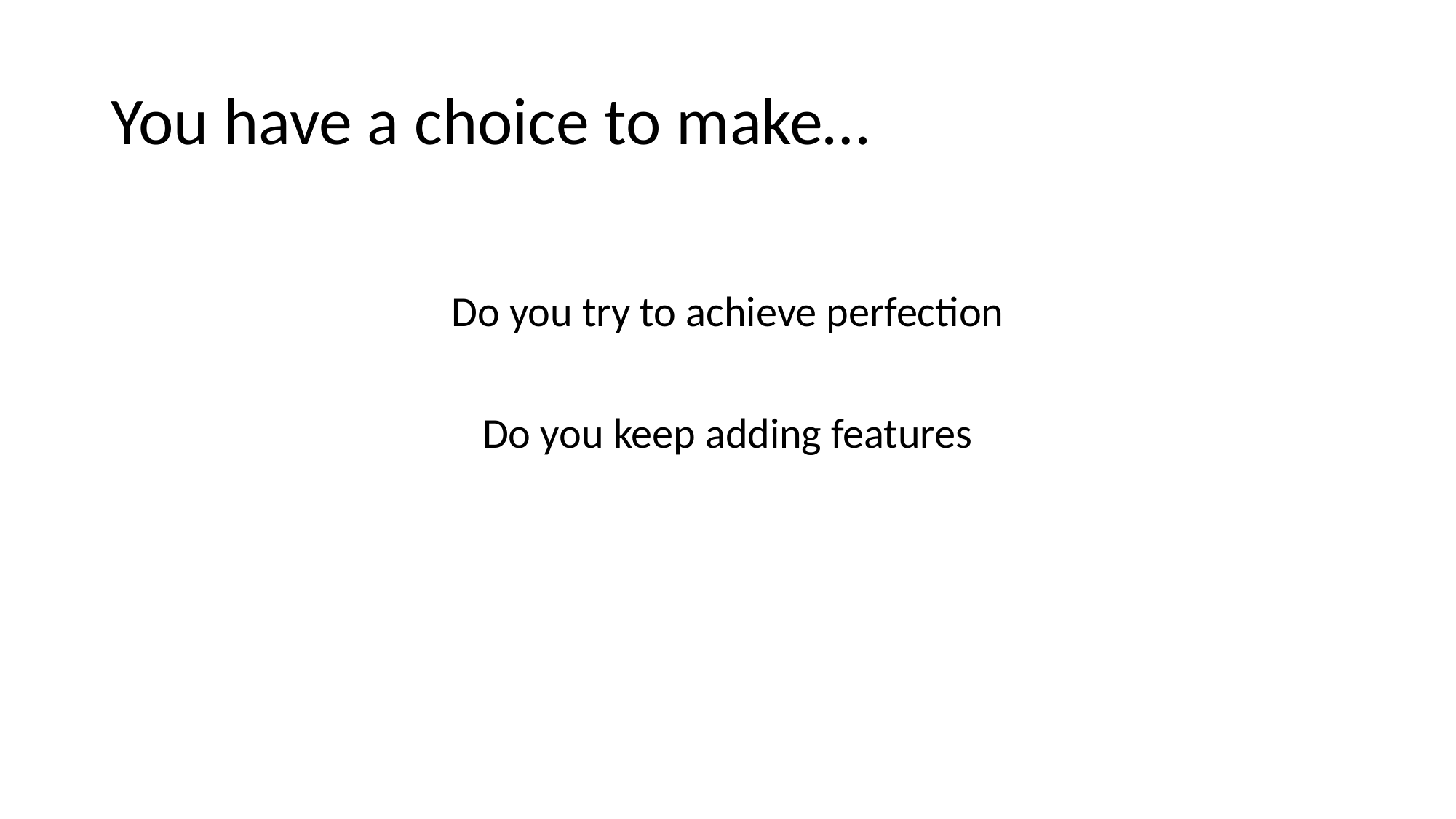

# You have a choice to make…

Do you try to achieve perfection

Do you keep adding features